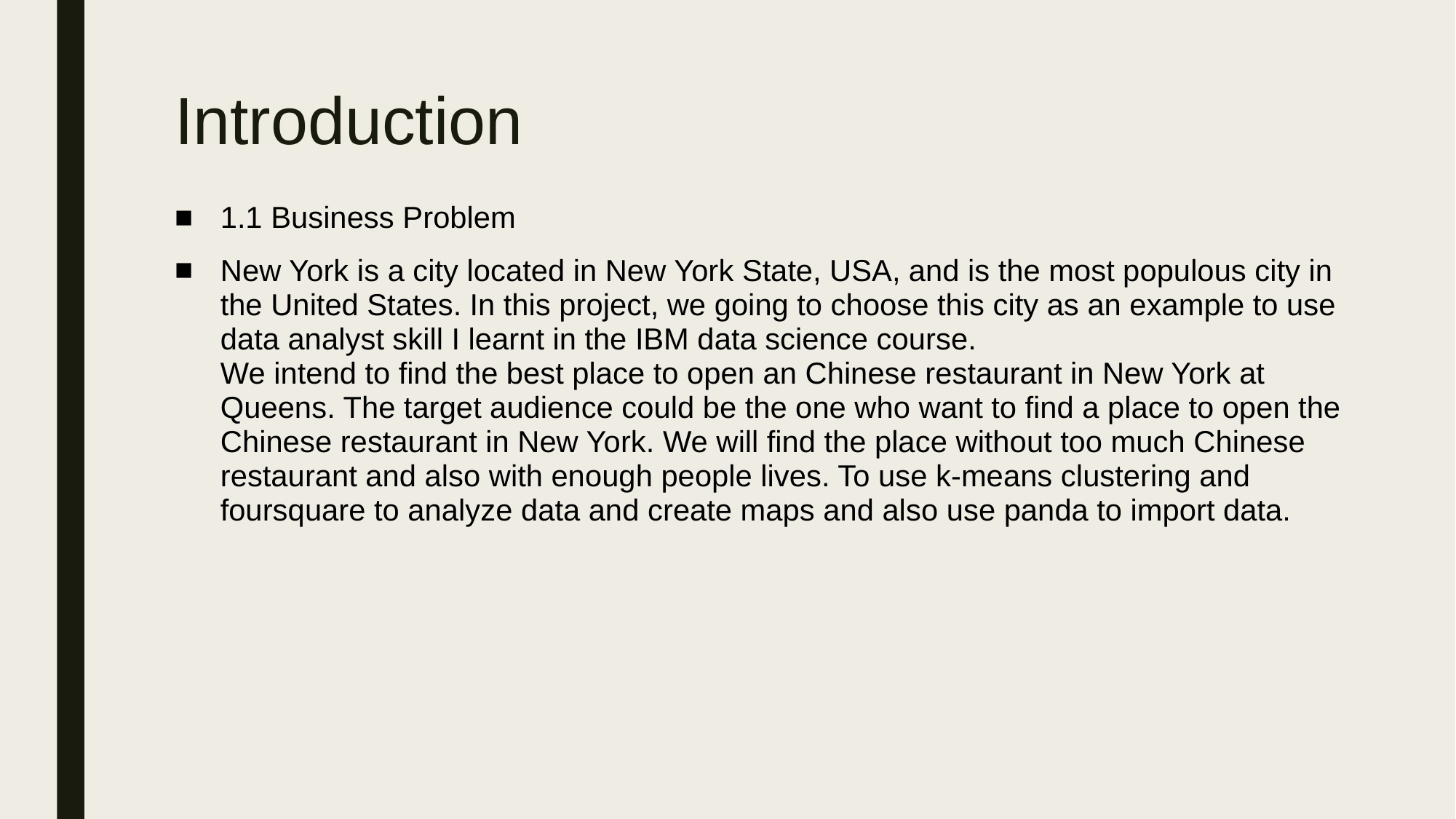

# Introduction
1.1 Business Problem
New York is a city located in New York State, USA, and is the most populous city in the United States. In this project, we going to choose this city as an example to use data analyst skill I learnt in the IBM data science course.
We intend to find the best place to open an Chinese restaurant in New York at Queens. The target audience could be the one who want to find a place to open the Chinese restaurant in New York. We will find the place without too much Chinese restaurant and also with enough people lives. To use k-means clustering and foursquare to analyze data and create maps and also use panda to import data.